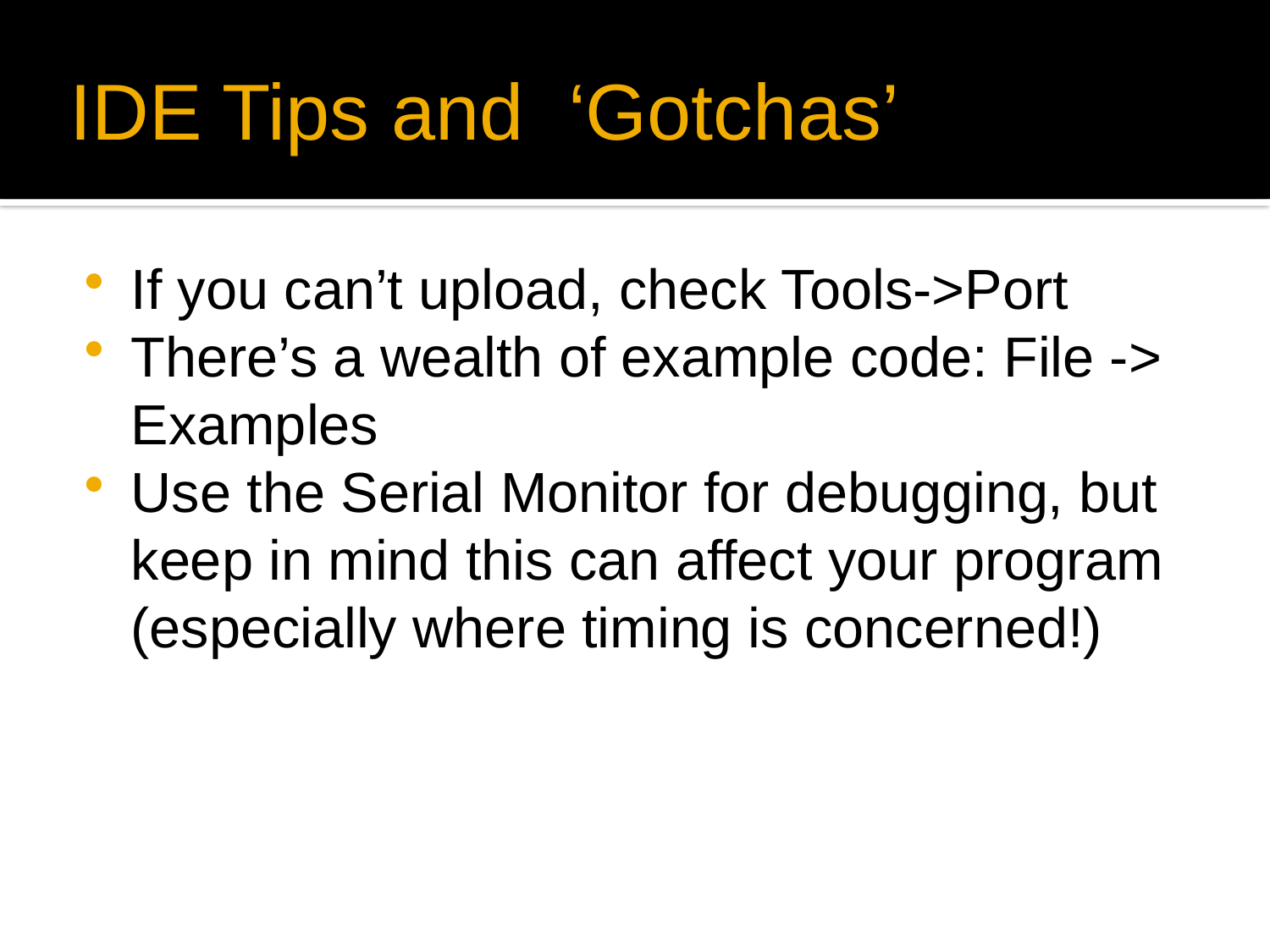

# IDE Tips and  ‘Gotchas’
If you can’t upload, check Tools->Port
There’s a wealth of example code: File -> Examples
Use the Serial Monitor for debugging, but keep in mind this can affect your program (especially where timing is concerned!)
13